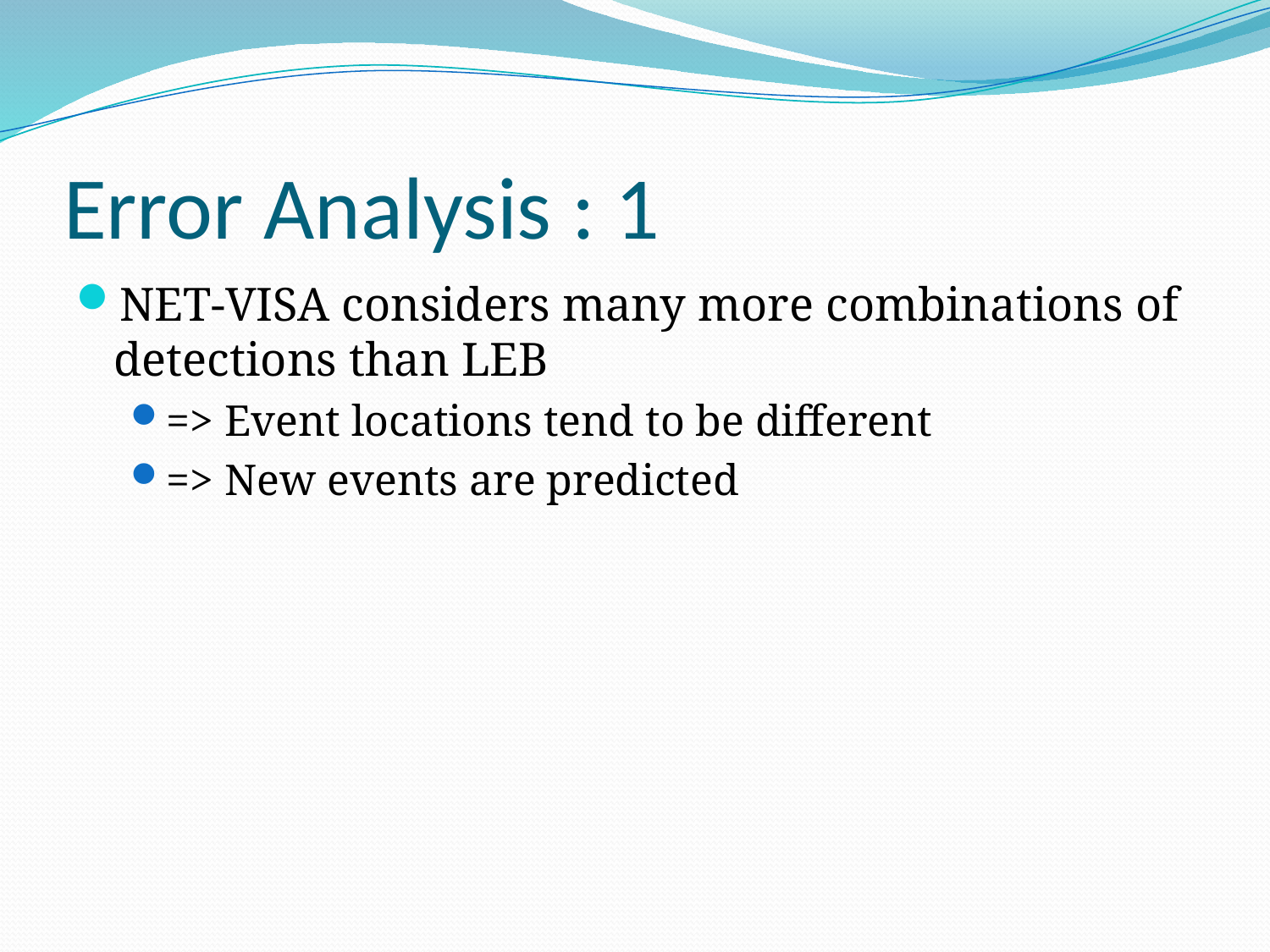

# Error Analysis : 1
NET-VISA considers many more combinations of detections than LEB
=> Event locations tend to be different
=> New events are predicted